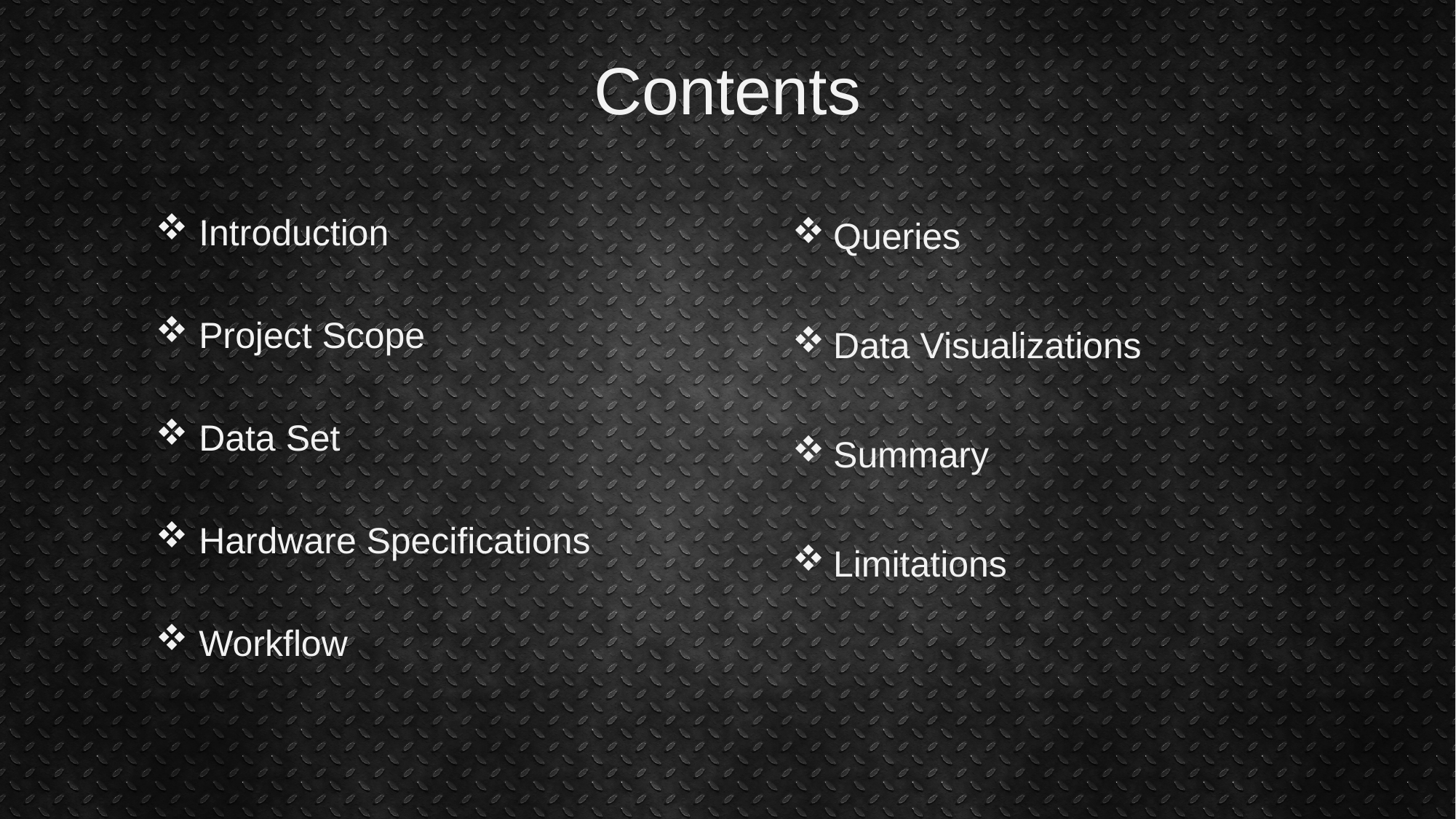

# Contents
Queries
Data Visualizations
Summary
Limitations

 Introduction
 Project Scope
 Data Set
 Hardware Specifications
 Workflow